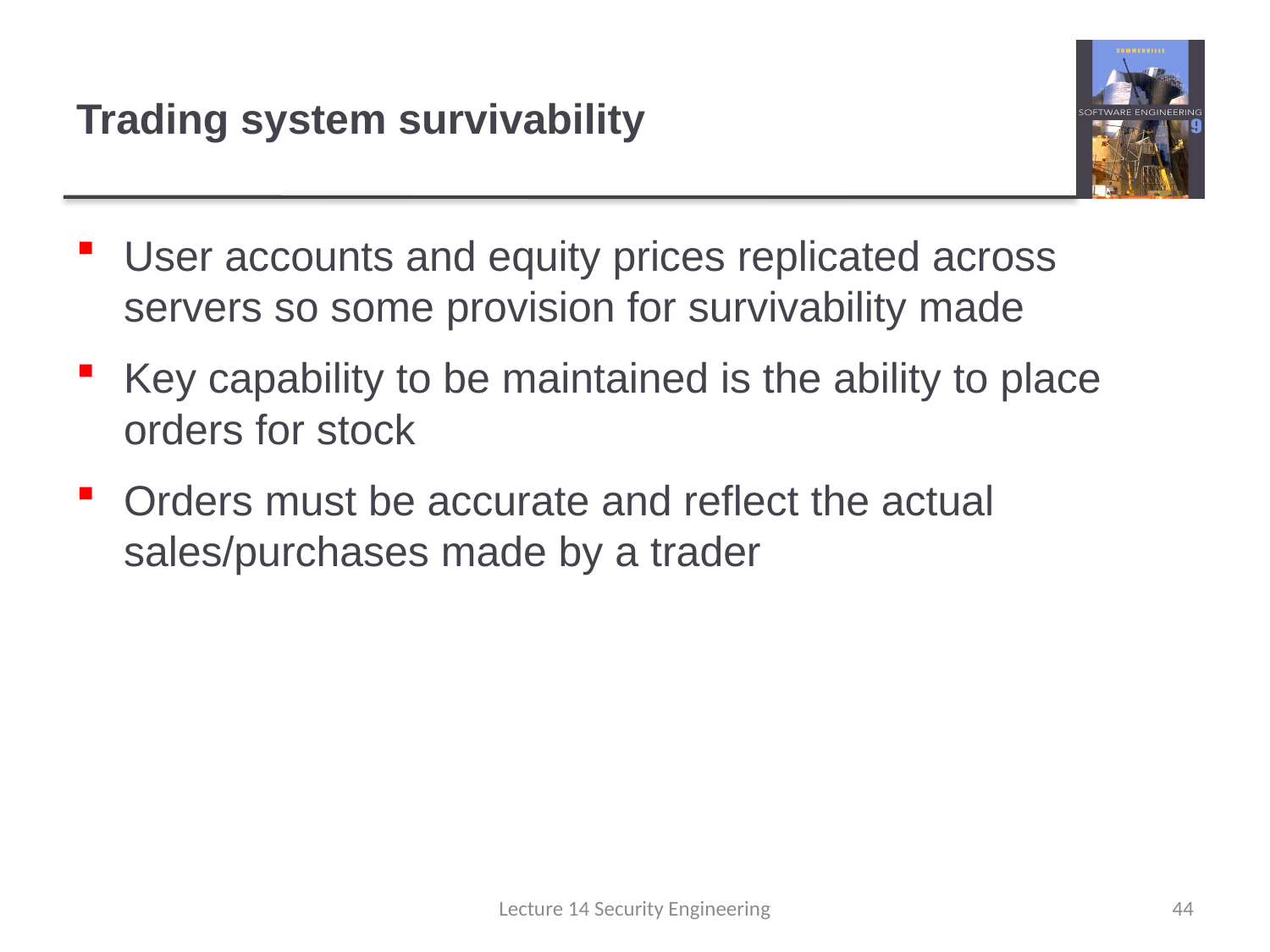

# Trading system survivability
User accounts and equity prices replicated across servers so some provision for survivability made
Key capability to be maintained is the ability to place orders for stock
Orders must be accurate and reflect the actual sales/purchases made by a trader
Lecture 14 Security Engineering
44